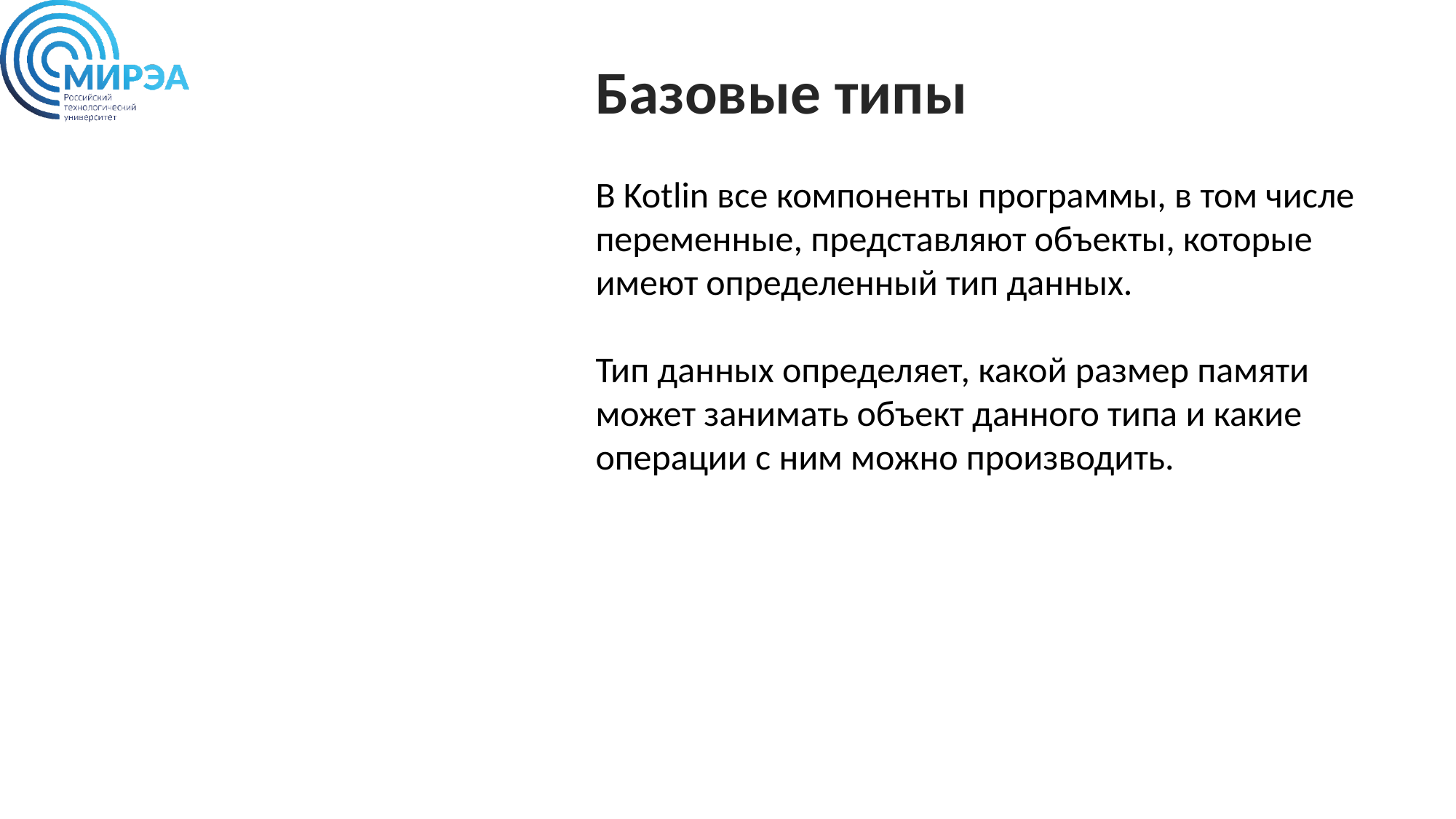

Базовые типы
В Kotlin все компоненты программы, в том числе переменные, представляют объекты, которые имеют определенный тип данных.
Тип данных определяет, какой размер памяти может занимать объект данного типа и какие операции с ним можно производить.